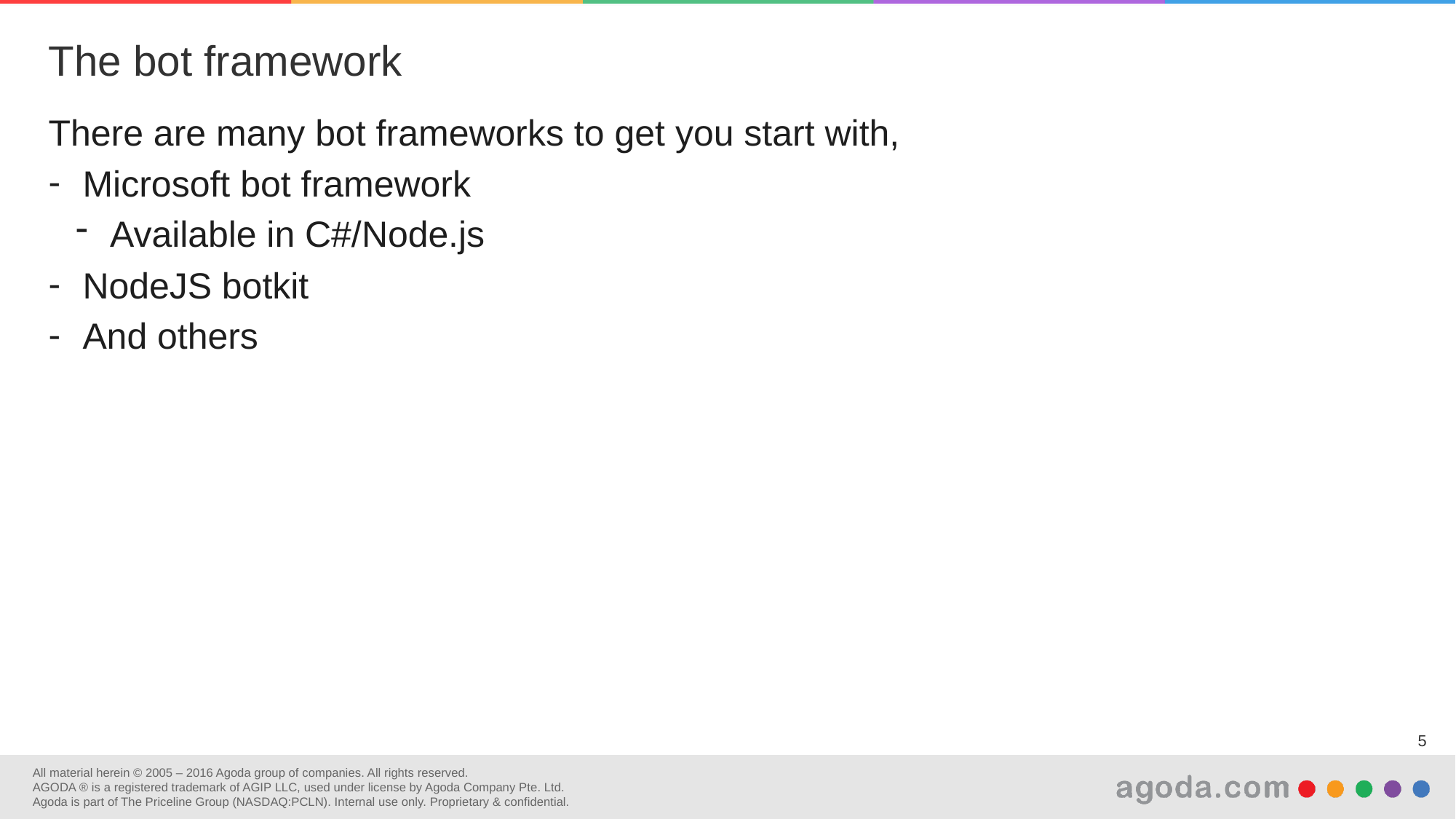

The bot framework
There are many bot frameworks to get you start with,
Microsoft bot framework
Available in C#/Node.js
NodeJS botkit
And others